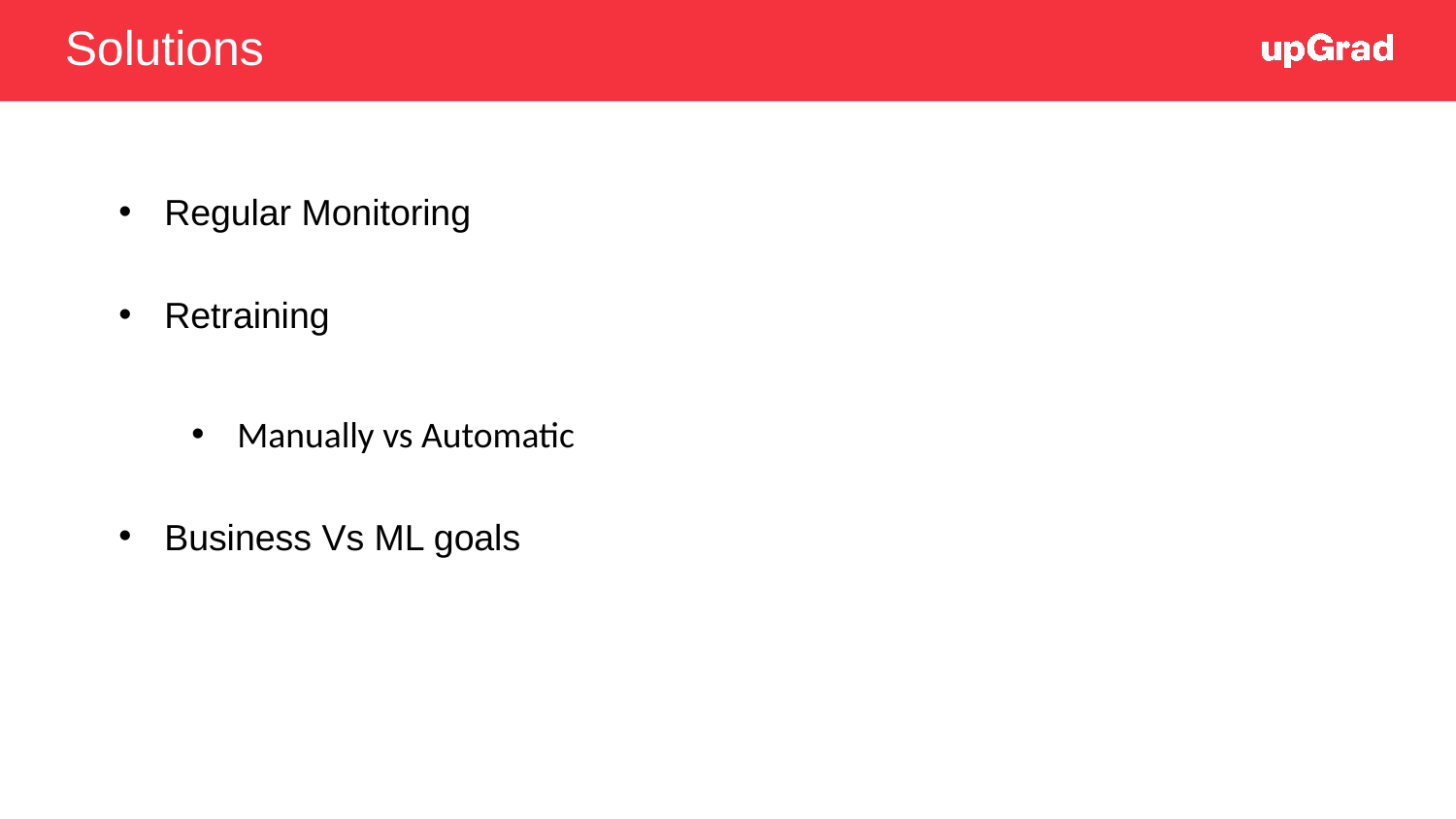

# Solutions
Regular Monitoring
Retraining
Manually vs Automatic
Business Vs ML goals